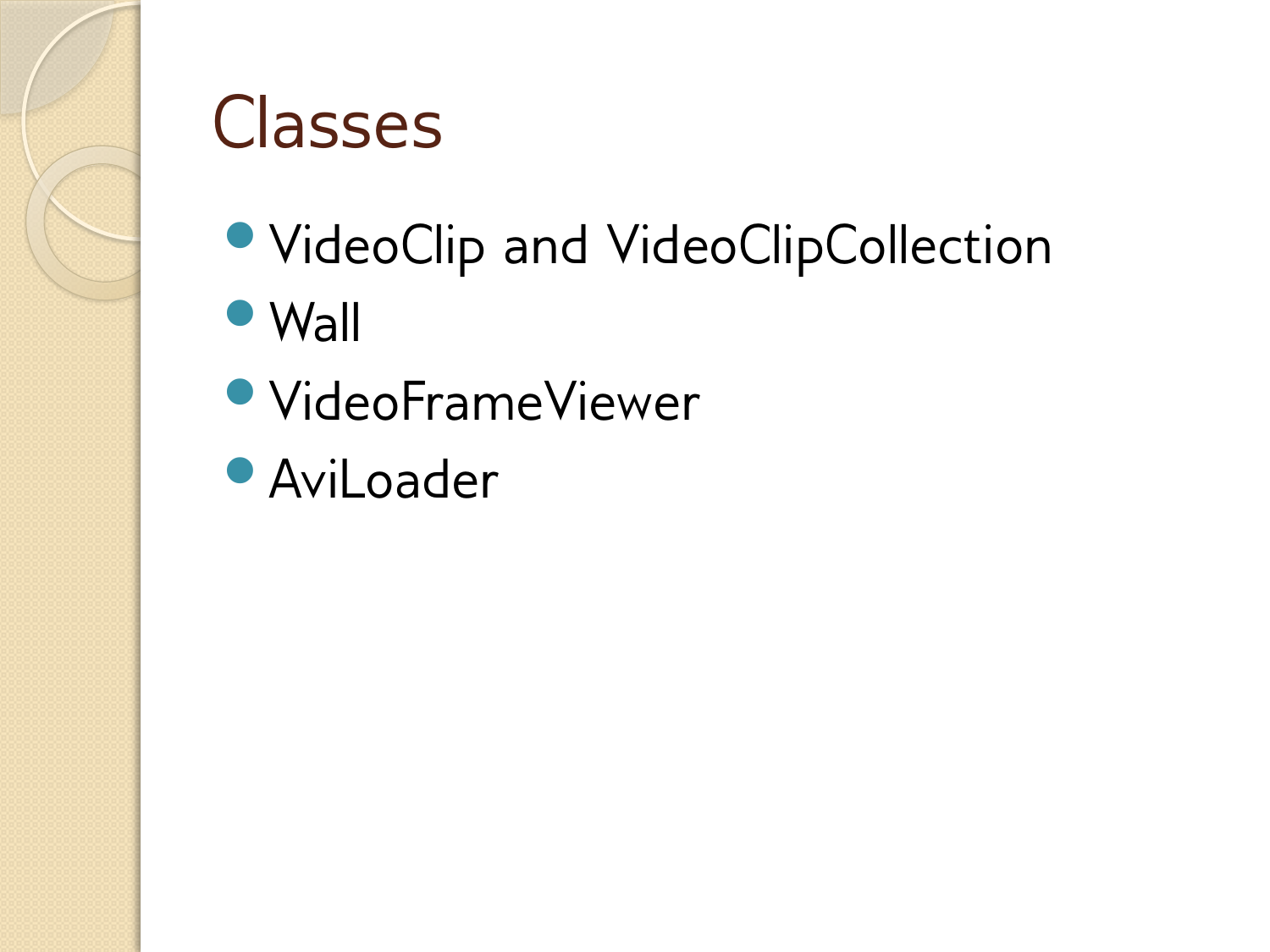

# Classes
VideoClip and VideoClipCollection
Wall
VideoFrameViewer
AviLoader